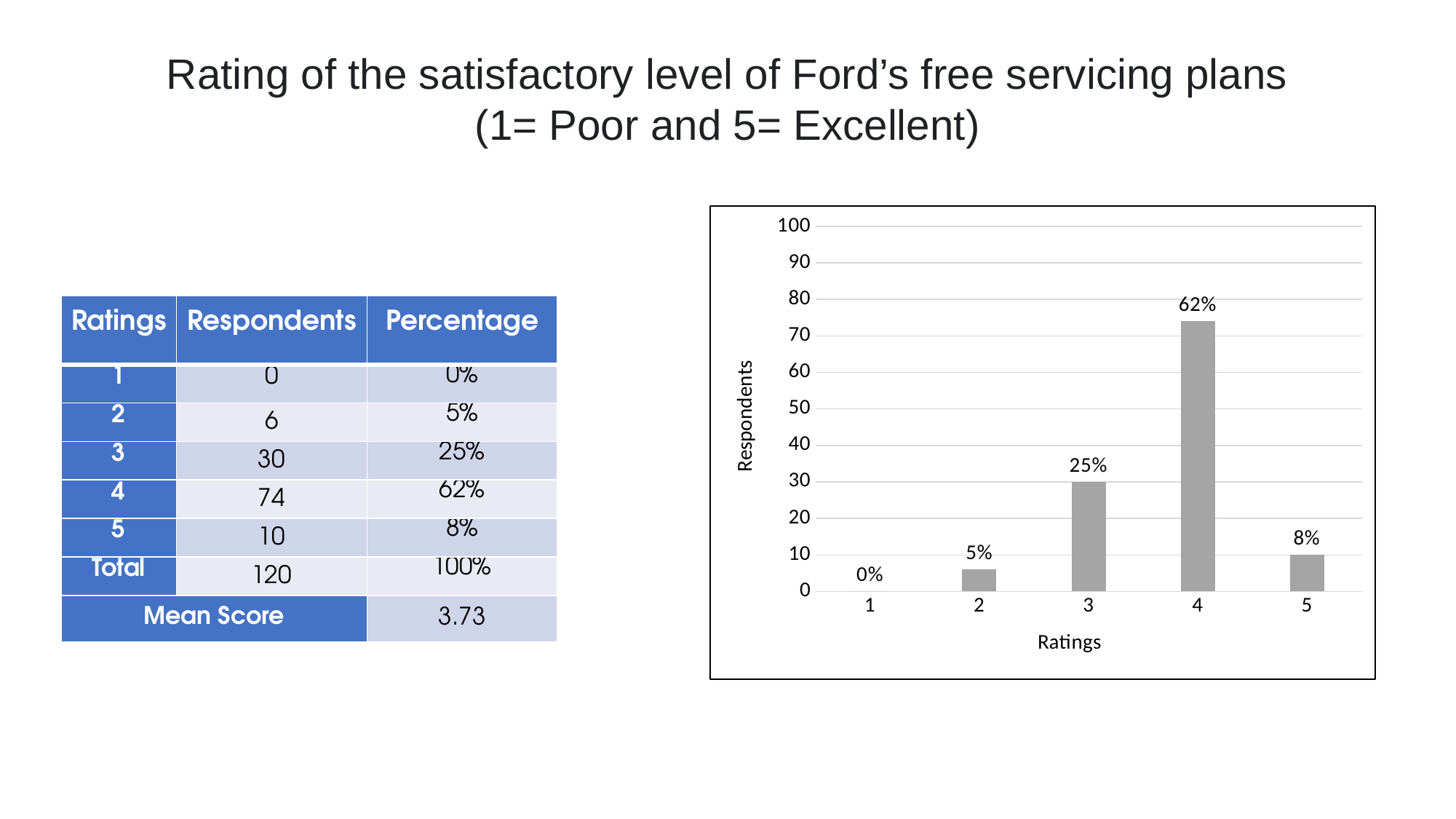

Rating of the satisfactory level of Ford’s free servicing plans
(1= Poor and 5= Excellent)

### Chart

| Category |  |
|---|---|
| 1 | 0.0 |
| 2 | 6.0 |
| 3 | 30.0 |
| 4 | 74.0 |
| 5 | 10.0 |
| Ratings | Respondents | Percentage |
| --- | --- | --- |
| 1 | 0 | 0% |
| 2 | 6 | 5% |
| 3 | 30 | 25% |
| 4 | 74 | 62% |
| 5 | 10 | 8% |
| Total | 120 | 100% |
| Mean Score |  | 3.73 |